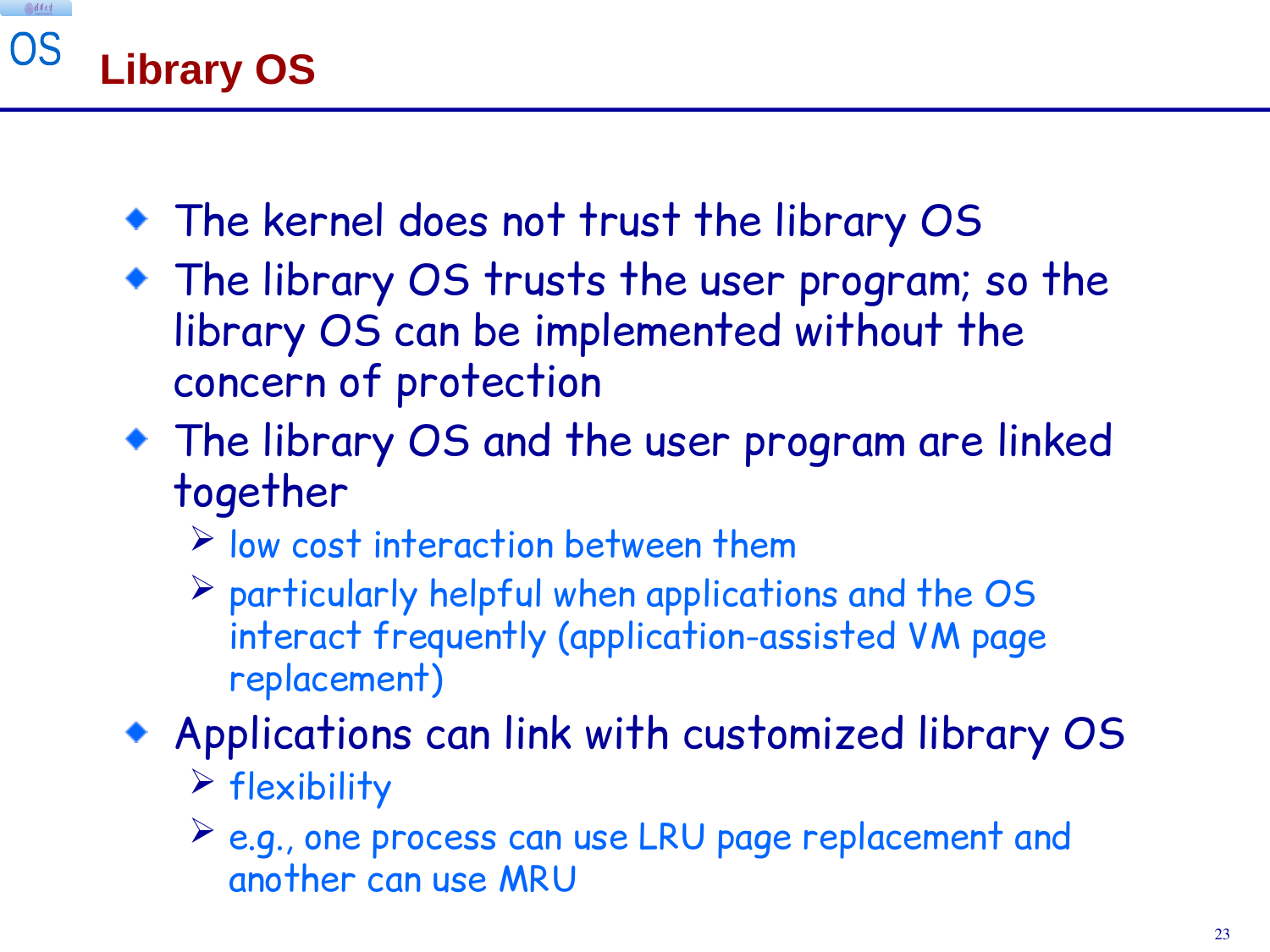

# Library OS
The kernel does not trust the library OS
The library OS trusts the user program; so the library OS can be implemented without the concern of protection
The library OS and the user program are linked together
low cost interaction between them
particularly helpful when applications and the OS interact frequently (application-assisted VM page replacement)
Applications can link with customized library OS
flexibility
e.g., one process can use LRU page replacement and another can use MRU